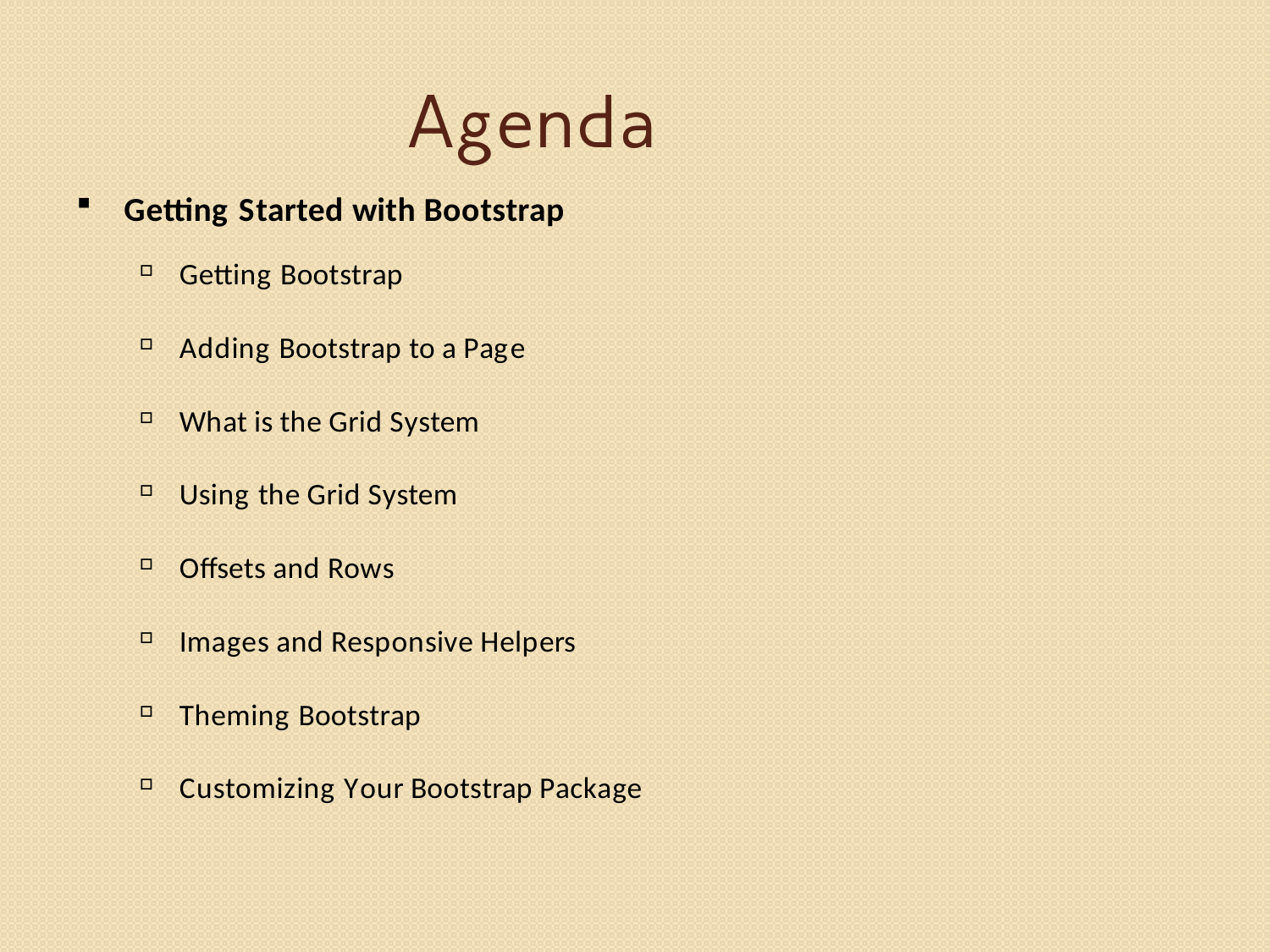

# Agenda
Getting Started with Bootstrap
Getting Bootstrap

Adding Bootstrap to a Page

What is the Grid System

Using the Grid System

Offsets and Rows

Images and Responsive Helpers

Theming Bootstrap

Customizing Your Bootstrap Package